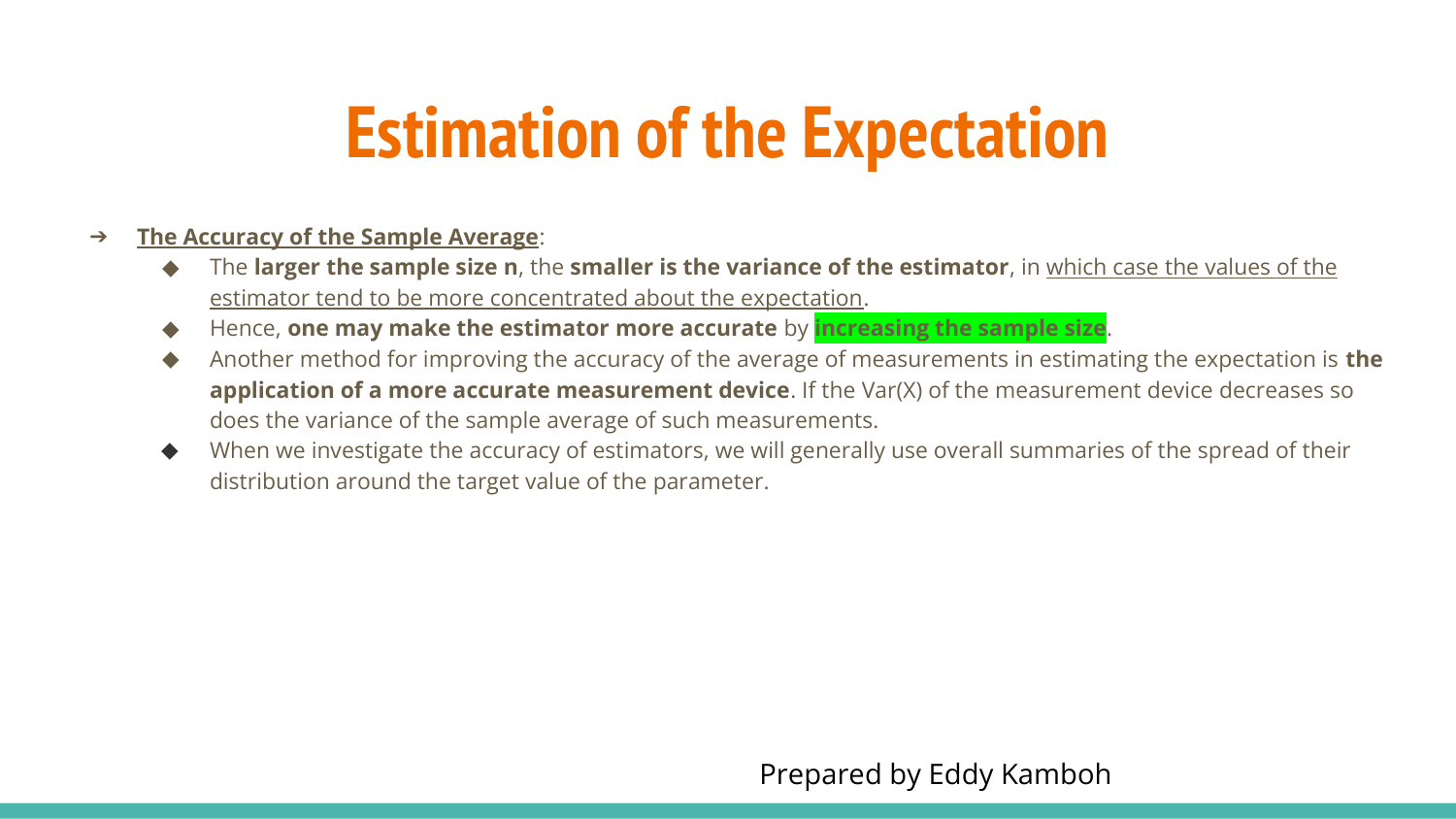

# Estimation of the Expectation
The Accuracy of the Sample Average:
The larger the sample size n, the smaller is the variance of the estimator, in which case the values of the estimator tend to be more concentrated about the expectation.
Hence, one may make the estimator more accurate by increasing the sample size.
Another method for improving the accuracy of the average of measurements in estimating the expectation is the application of a more accurate measurement device. If the Var(X) of the measurement device decreases so does the variance of the sample average of such measurements.
When we investigate the accuracy of estimators, we will generally use overall summaries of the spread of their distribution around the target value of the parameter.